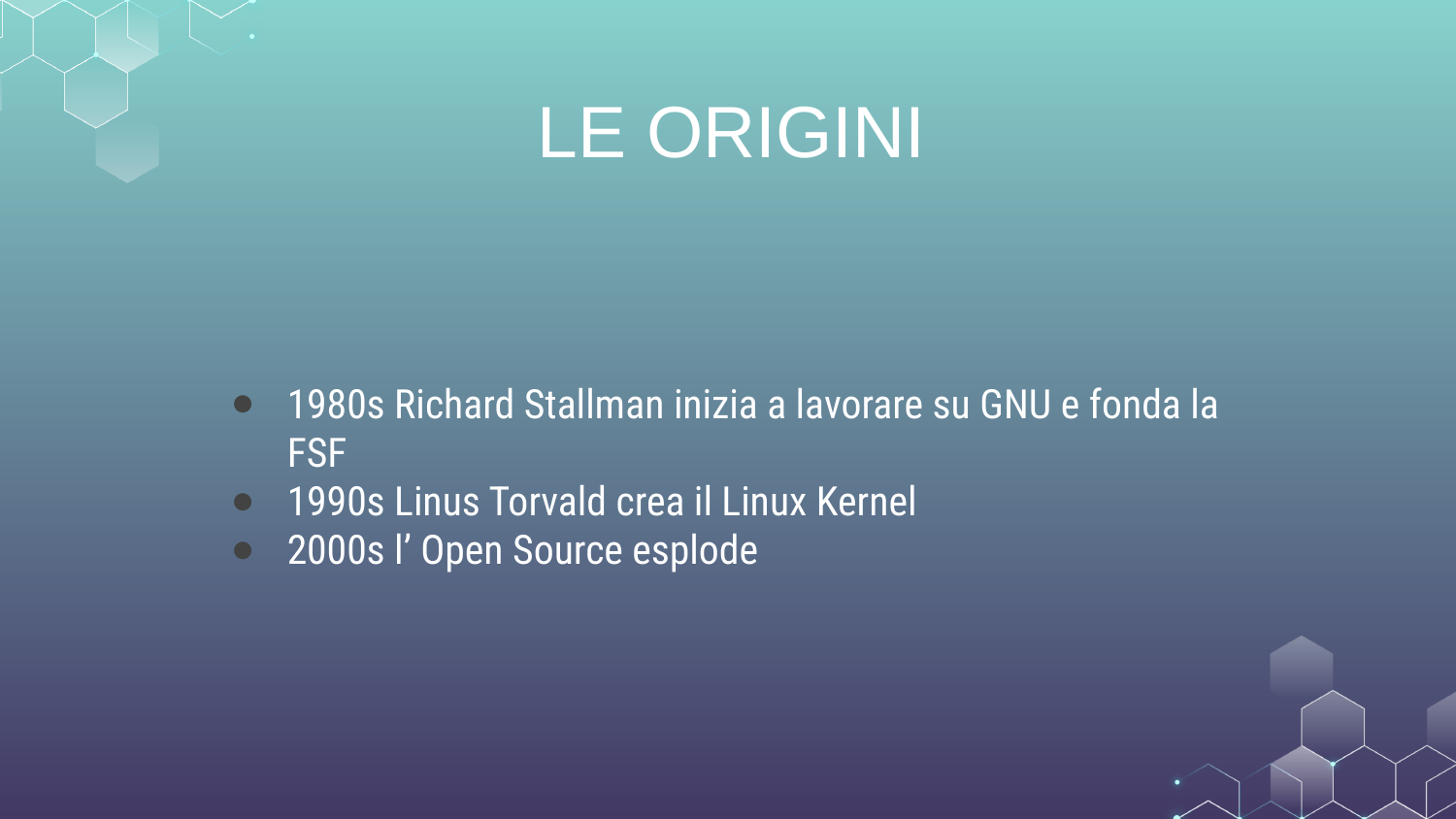

# LE ORIGINI

1980s Richard Stallman inizia a lavorare su GNU e fonda la FSF
1990s Linus Torvald crea il Linux Kernel
2000s l’ Open Source esplode